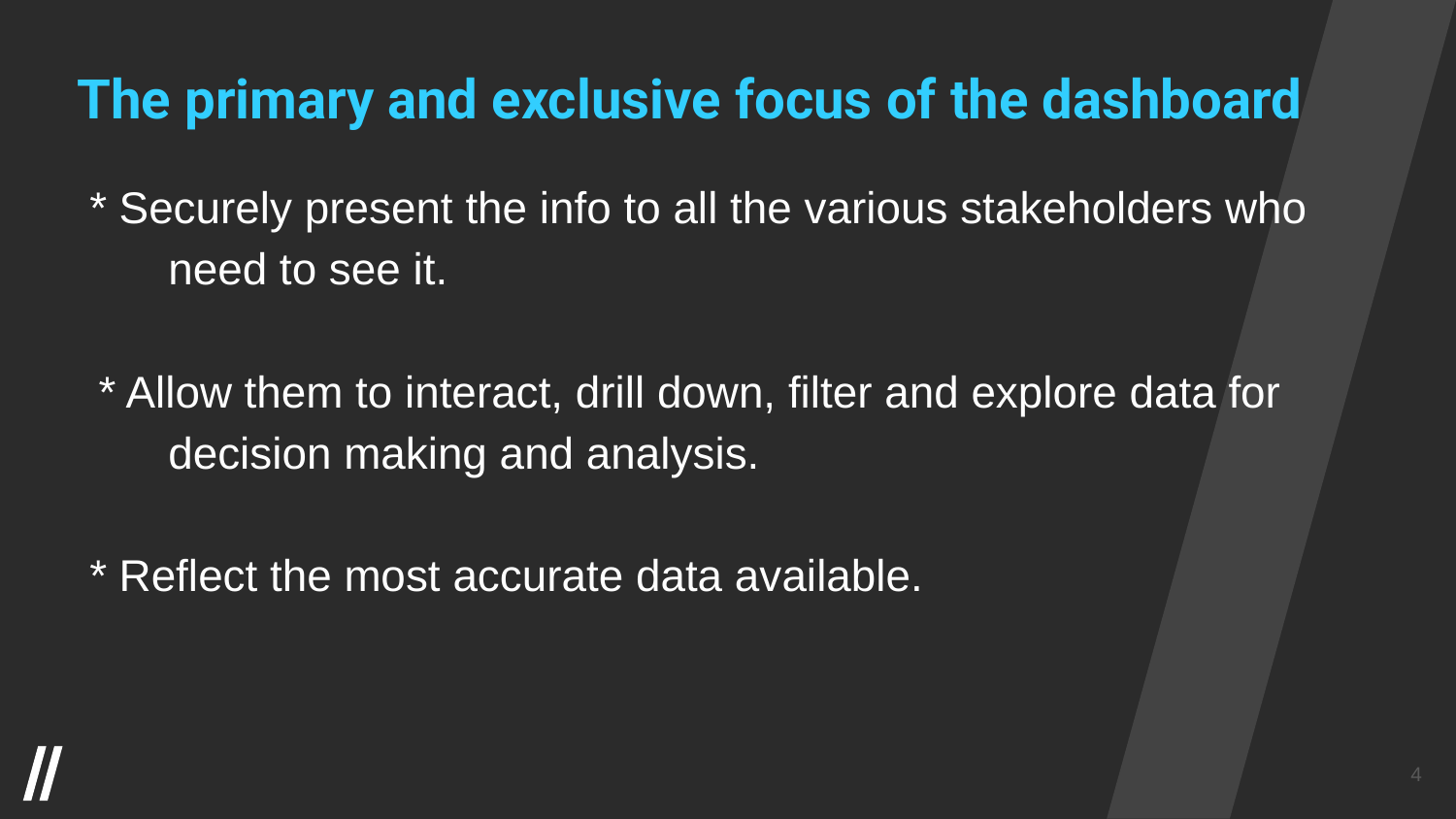

The primary and exclusive focus of the dashboard
 * Securely present the info to all the various stakeholders who need to see it.

 * Allow them to interact, drill down, filter and explore data for decision making and analysis.

 * Reflect the most accurate data available.
4